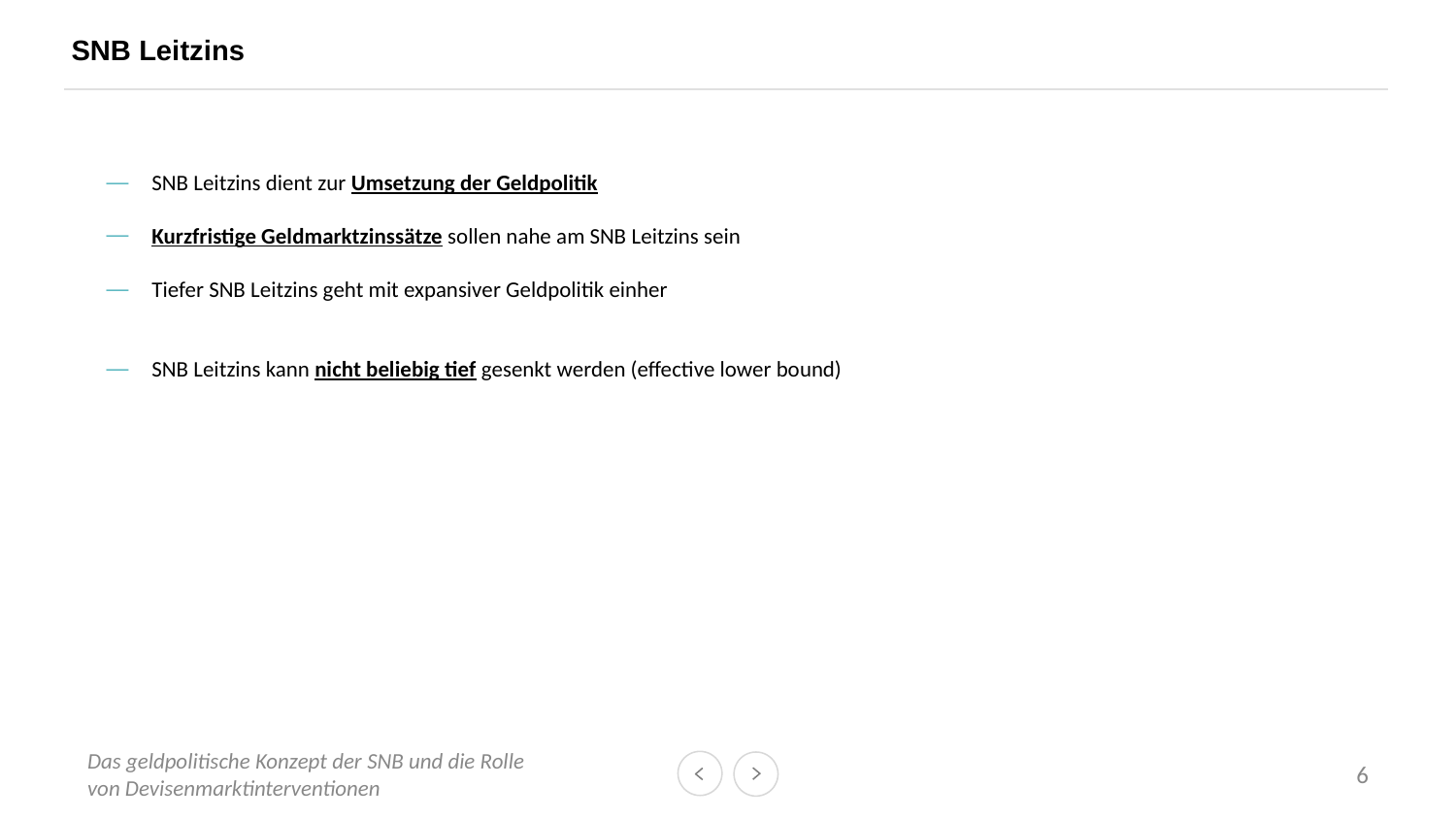

# SNB Leitzins
SNB Leitzins dient zur Umsetzung der Geldpolitik

Kurzfristige Geldmarktzinssätze sollen nahe am SNB Leitzins sein

Tiefer SNB Leitzins geht mit expansiver Geldpolitik einher

SNB Leitzins kann nicht beliebig tief gesenkt werden (effective lower bound)

6